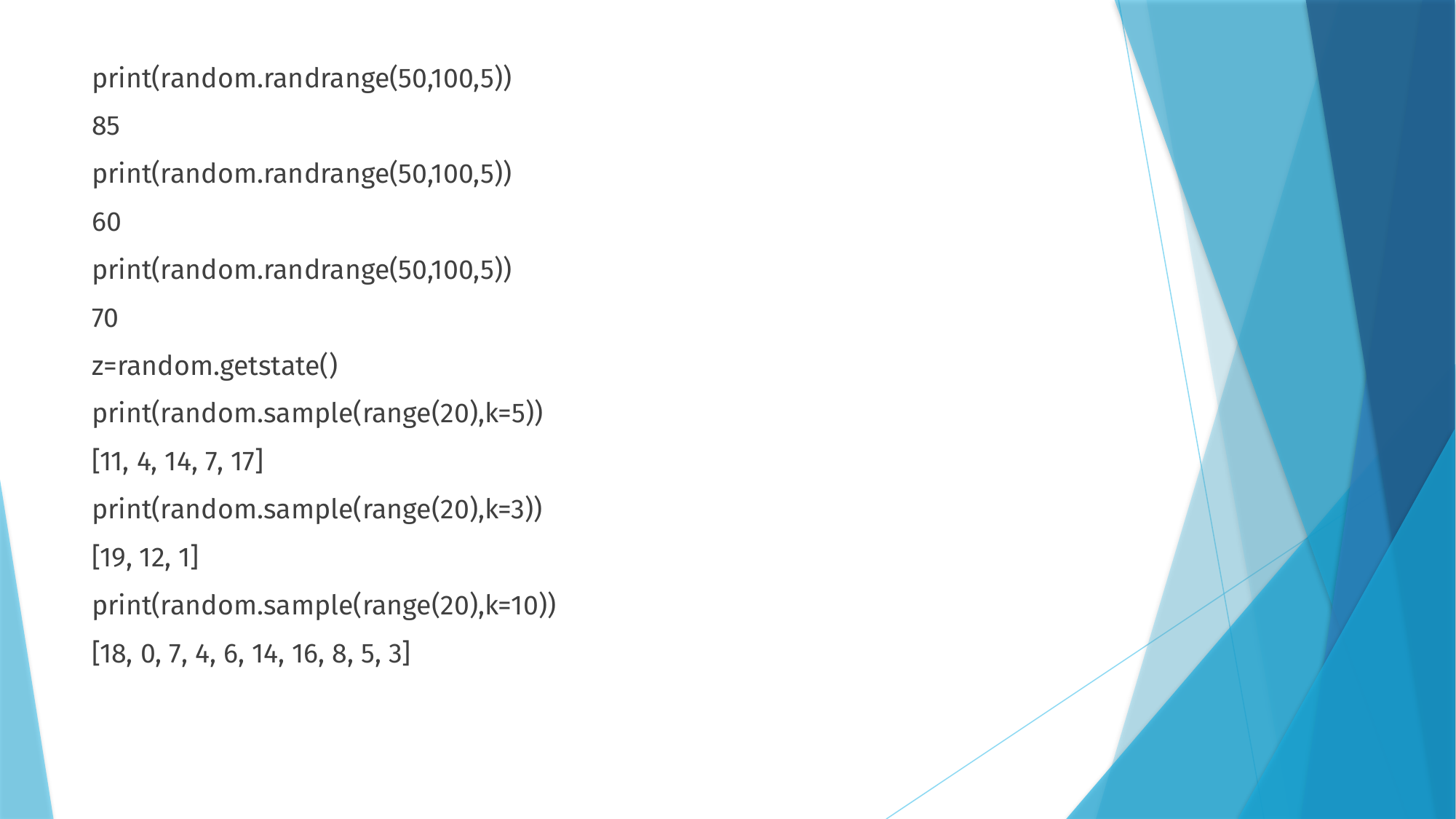

print(random.randrange(50,100,5))
85
print(random.randrange(50,100,5))
60
print(random.randrange(50,100,5))
70
z=random.getstate()
print(random.sample(range(20),k=5))
[11, 4, 14, 7, 17]
print(random.sample(range(20),k=3))
[19, 12, 1]
print(random.sample(range(20),k=10))
[18, 0, 7, 4, 6, 14, 16, 8, 5, 3]